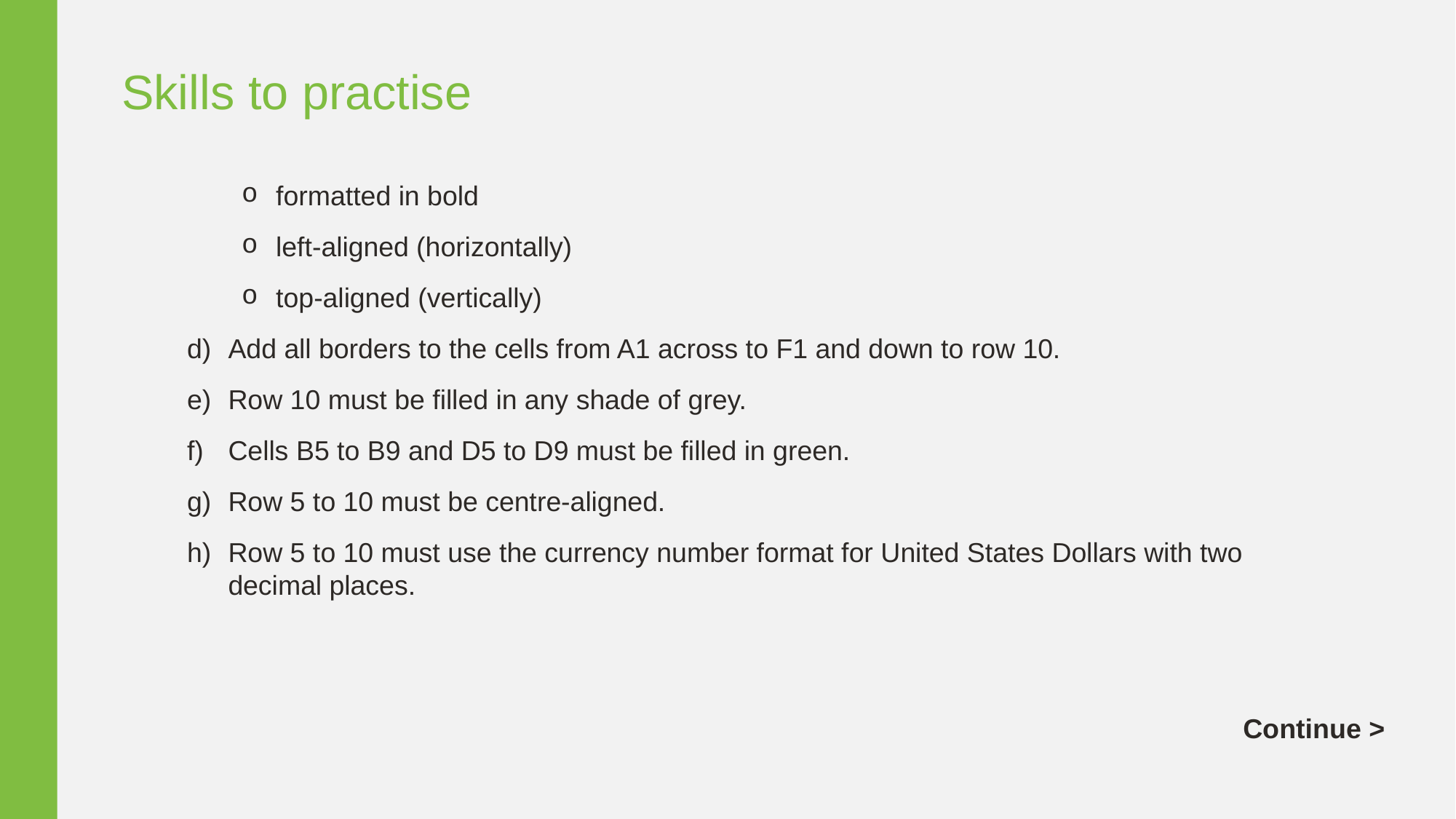

Skills to practise
formatted in bold
left-aligned (horizontally)
top-aligned (vertically)
Add all borders to the cells from A1 across to F1 and down to row 10.
Row 10 must be filled in any shade of grey.
Cells B5 to B9 and D5 to D9 must be filled in green.
Row 5 to 10 must be centre-aligned.
Row 5 to 10 must use the currency number format for United States Dollars with two decimal places.

Continue >